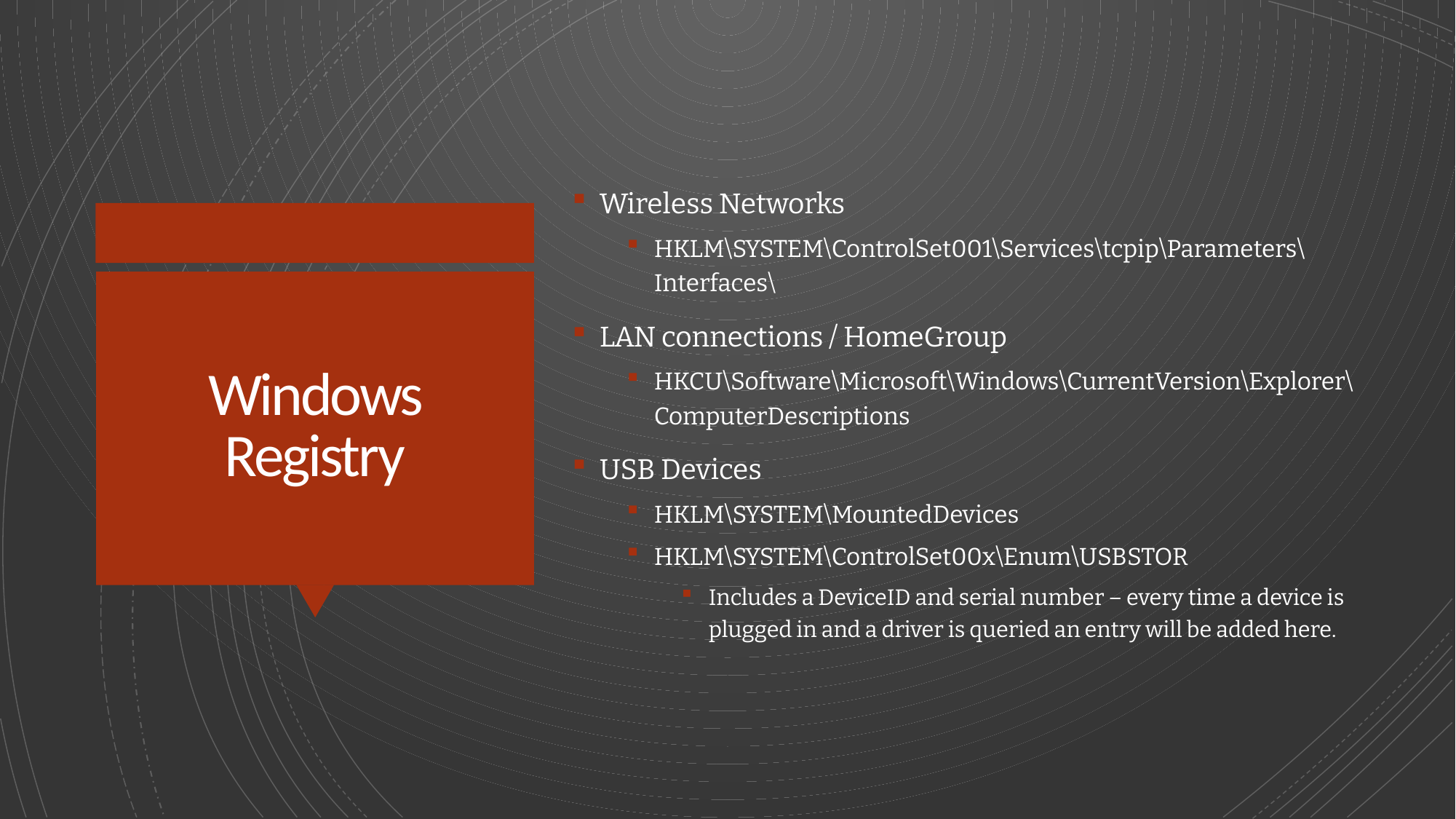

Wireless Networks
HKLM\SYSTEM\ControlSet001\Services\tcpip\Parameters\Interfaces\
LAN connections / HomeGroup
HKCU\Software\Microsoft\Windows\CurrentVersion\Explorer\ComputerDescriptions
USB Devices
HKLM\SYSTEM\MountedDevices
HKLM\SYSTEM\ControlSet00x\Enum\USBSTOR
Includes a DeviceID and serial number – every time a device is plugged in and a driver is queried an entry will be added here.
# Windows Registry